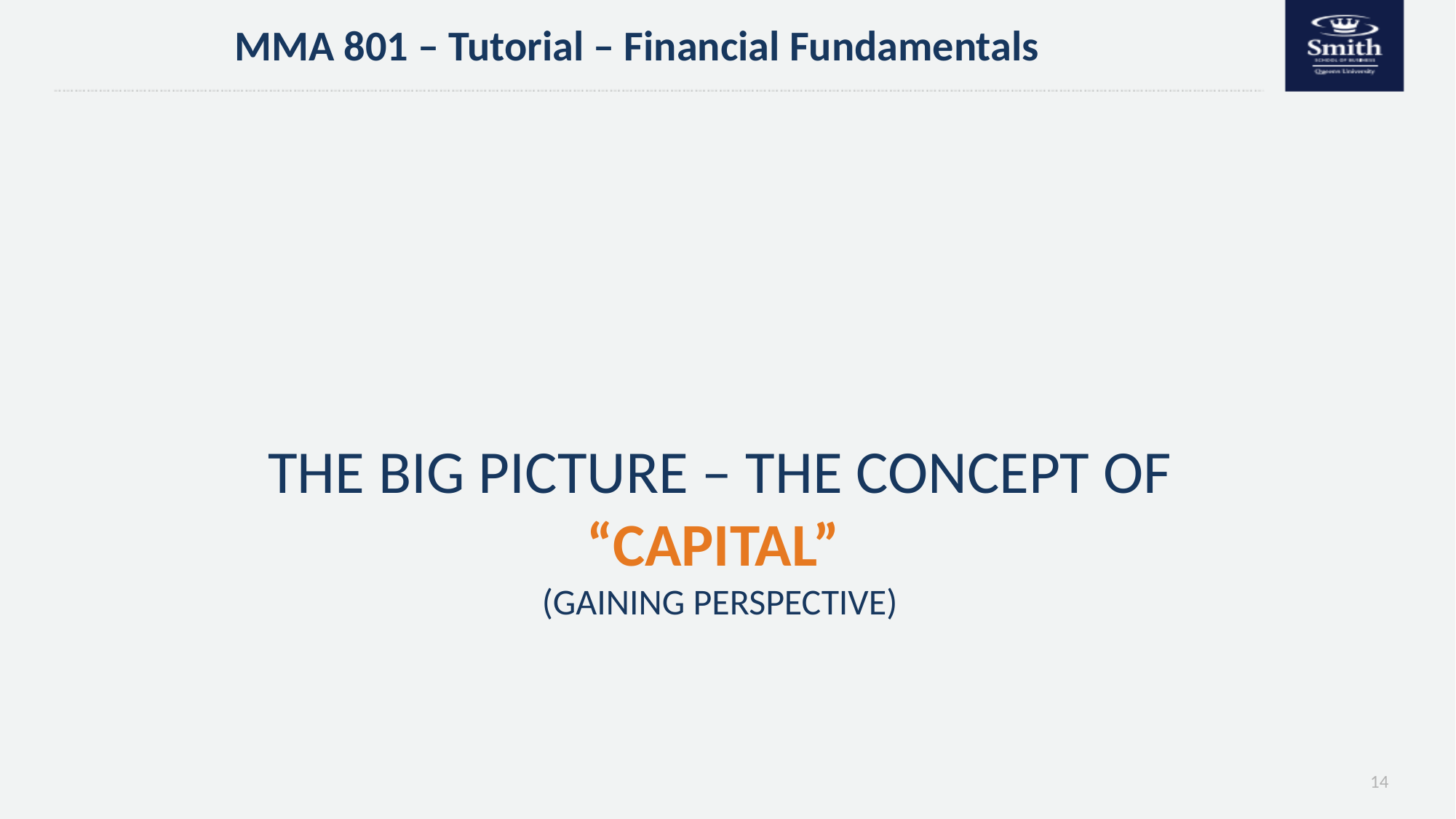

MMA 801 – Tutorial – Financial Fundamentals
# The big picture – The Concept of “Capital” (gaining perspective)
14